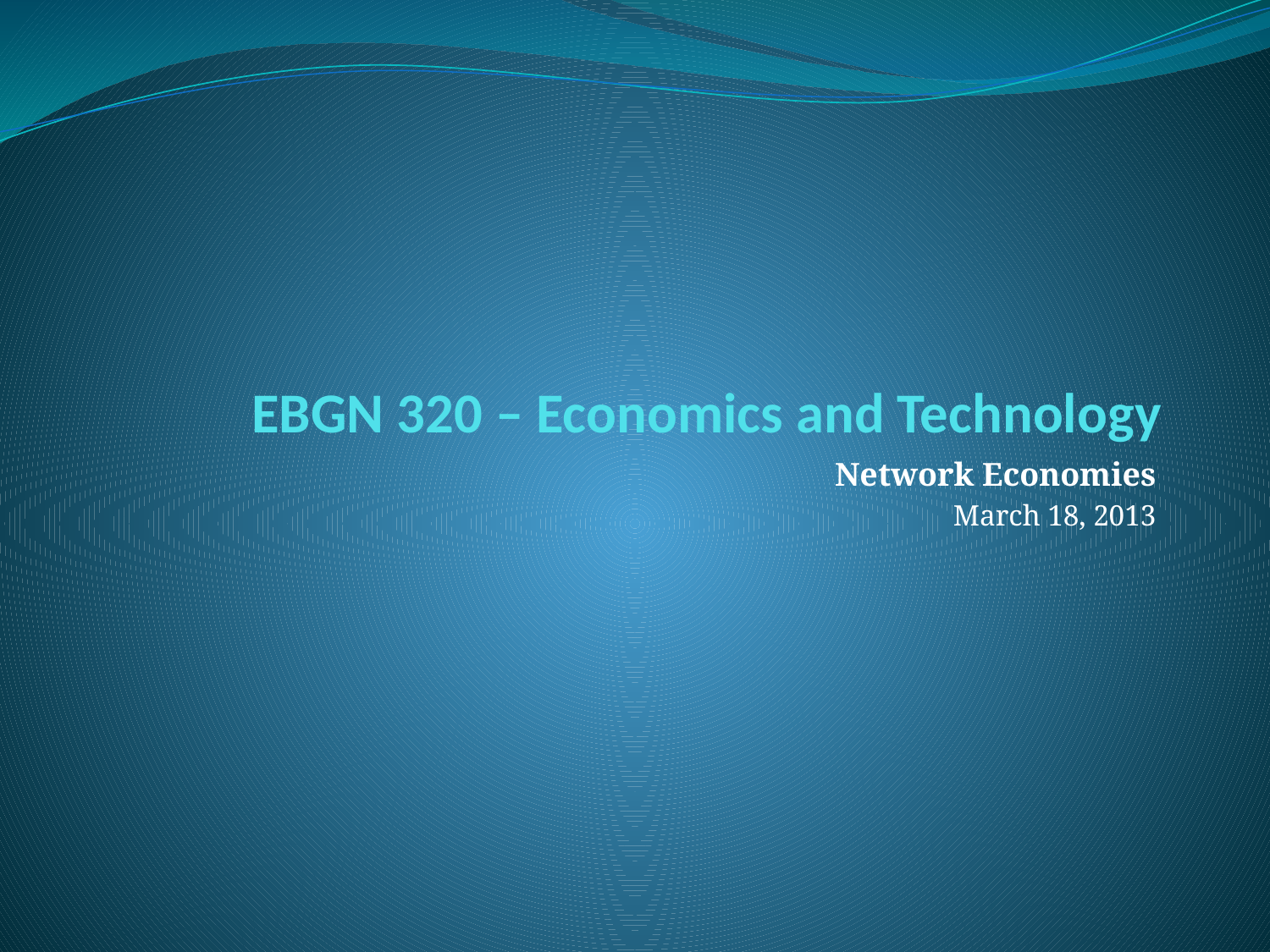

# EBGN 320 – Economics and Technology
Network Economies
March 18, 2013